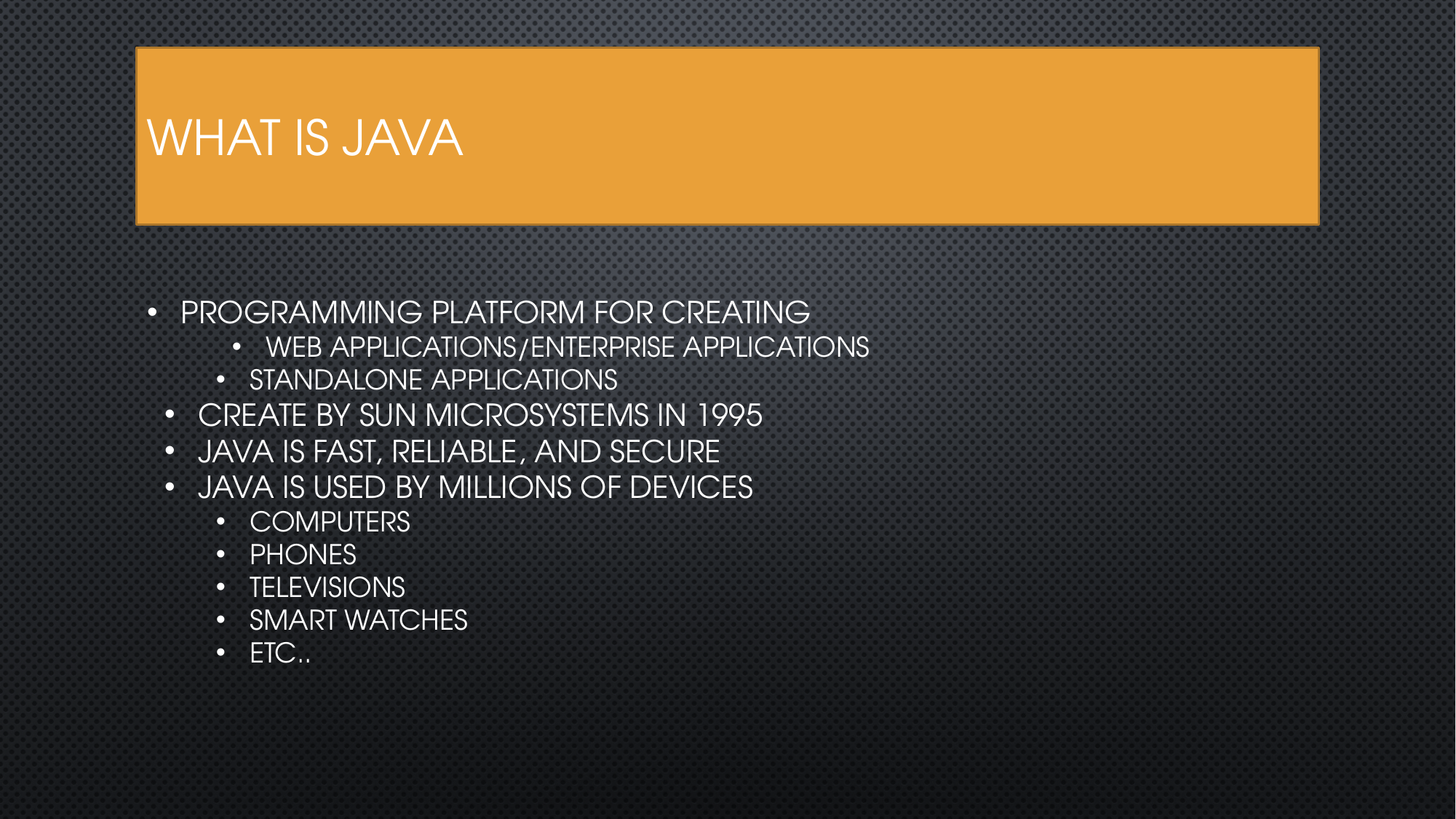

What is java
Programming Platform for creating
Web Applications/Enterprise Applications
Standalone applications
Create by Sun Microsystems in 1995
Java is fast, reliable, and secure
Java is used by millions of devices
Computers
Phones
Televisions
Smart Watches
Etc..